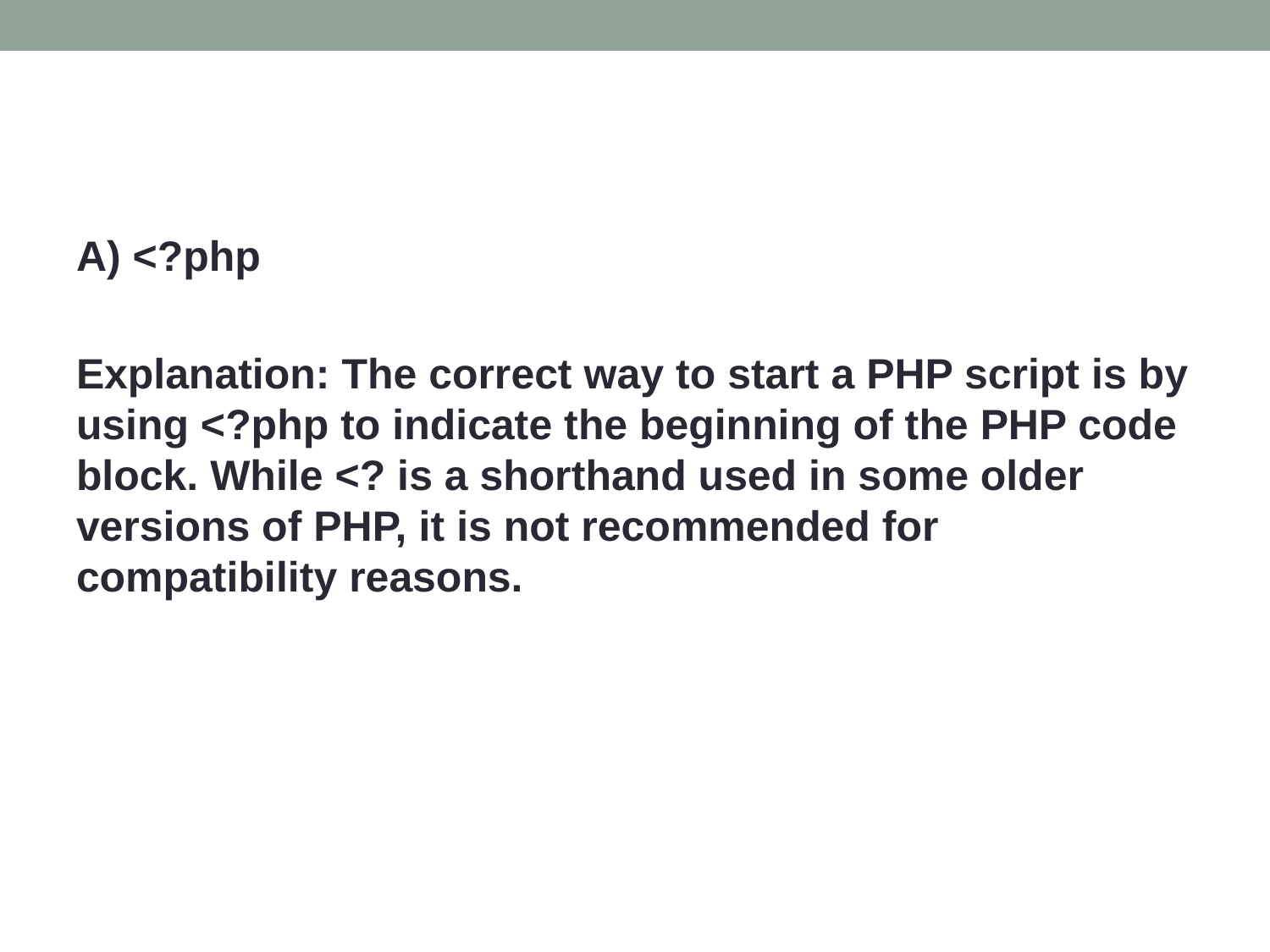

A) <?php

Explanation: The correct way to start a PHP script is by using <?php to indicate the beginning of the PHP code block. While <? is a shorthand used in some older versions of PHP, it is not recommended for compatibility reasons.